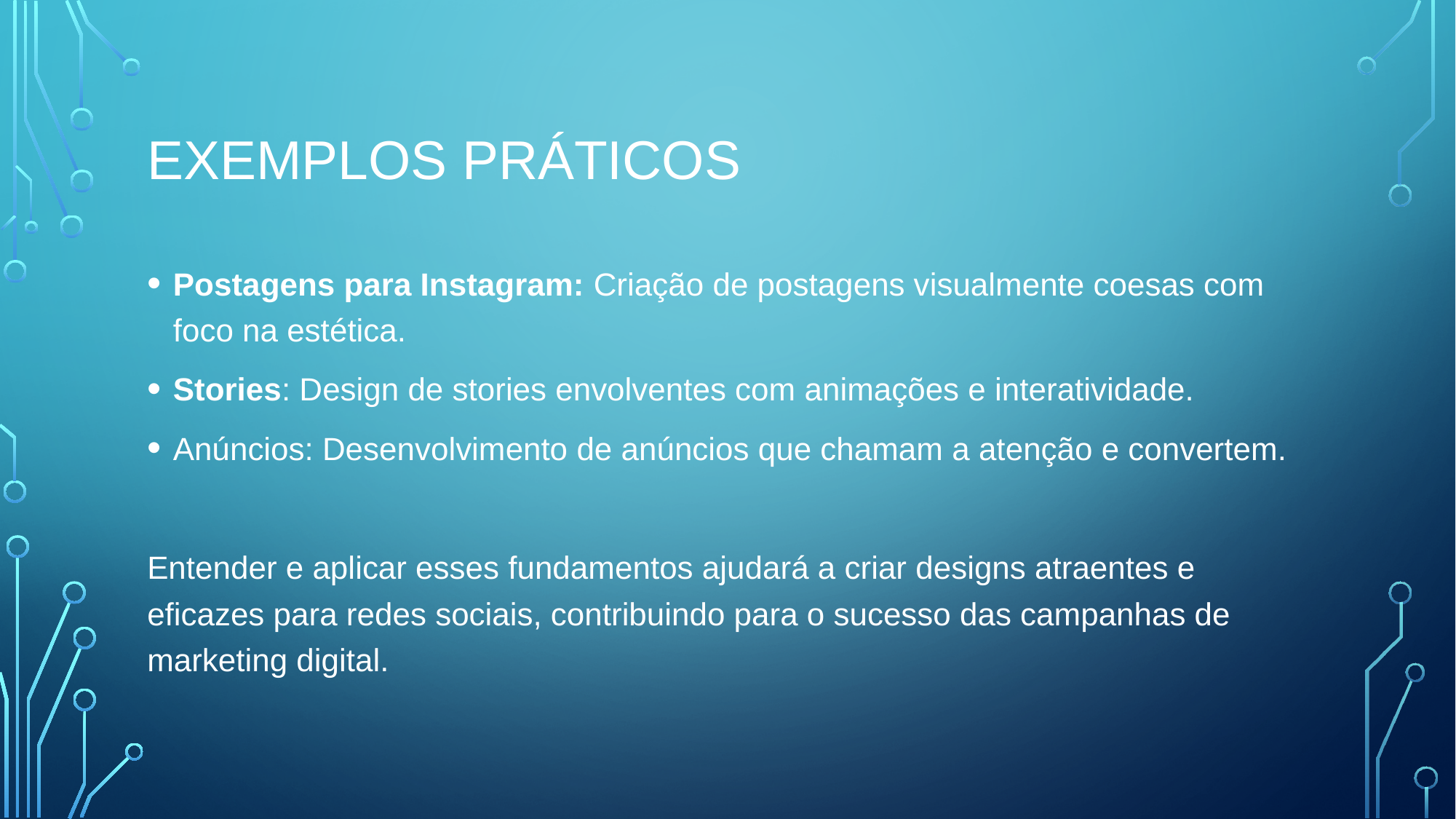

# Exemplos Práticos
Postagens para Instagram: Criação de postagens visualmente coesas com foco na estética.
Stories: Design de stories envolventes com animações e interatividade.
Anúncios: Desenvolvimento de anúncios que chamam a atenção e convertem.

Entender e aplicar esses fundamentos ajudará a criar designs atraentes e eficazes para redes sociais, contribuindo para o sucesso das campanhas de marketing digital.